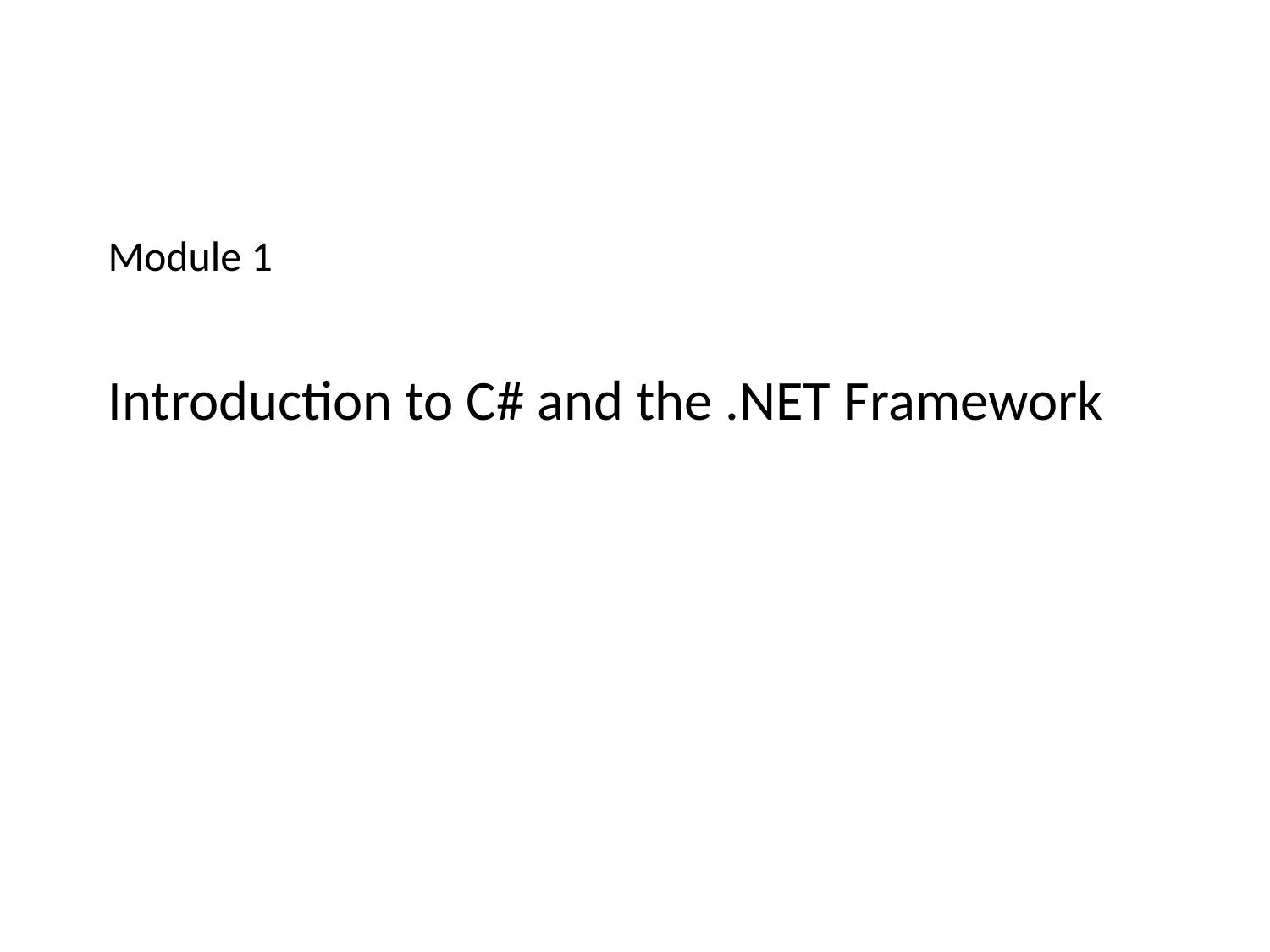

Module 1
# Introduction to C# and the .NET Framework